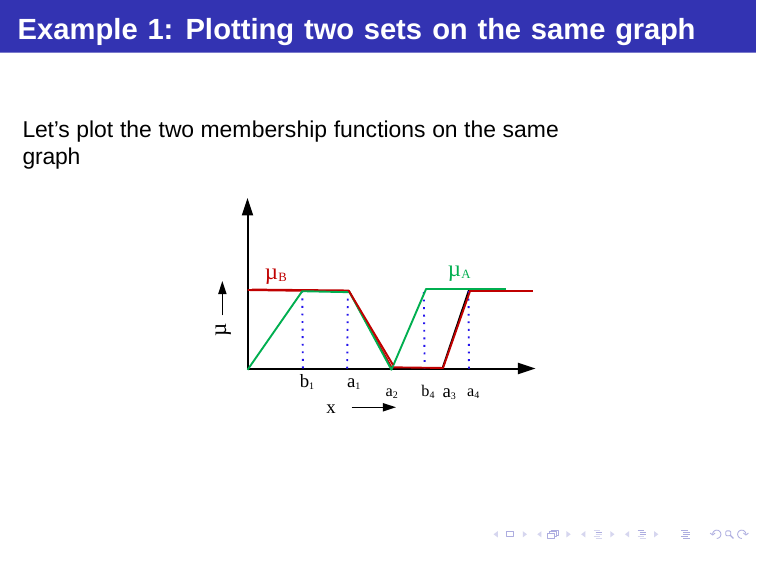

# Example 1: Plotting two sets on the same graph
Let’s plot the two membership functions on the same graph

µA
µB

µ
b1	a1
a2  b4 a3 a4
x

Debasis Samanta (IIT Kharagpur)
Soft Computing Applications
07.01.2015
59 / 69